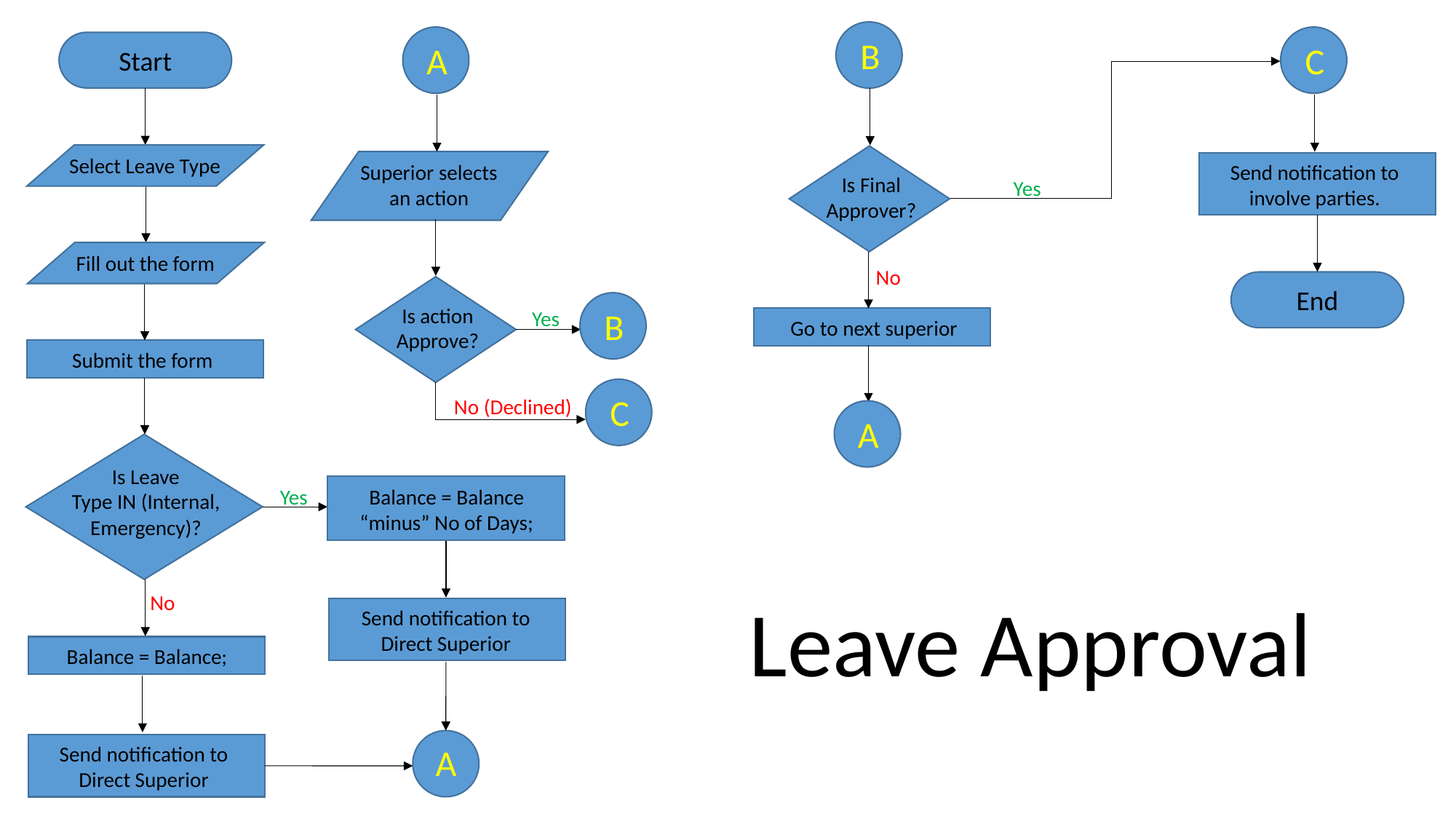

B

A

C

Start

Is Final
Approver?
Select Leave Type

Send notification to involve parties.
Superior selects an action
Yes

Fill out the form
No

End

B
Is action Approve?
Yes

Go to next superior

Submit the form

C
No (Declined)

A

Is Leave
Type IN (Internal, Emergency)?

Yes
Balance = Balance “minus” No of Days;
Leave Approval
No

Send notification to Direct Superior

Balance = Balance;

A

Send notification to Direct Superior